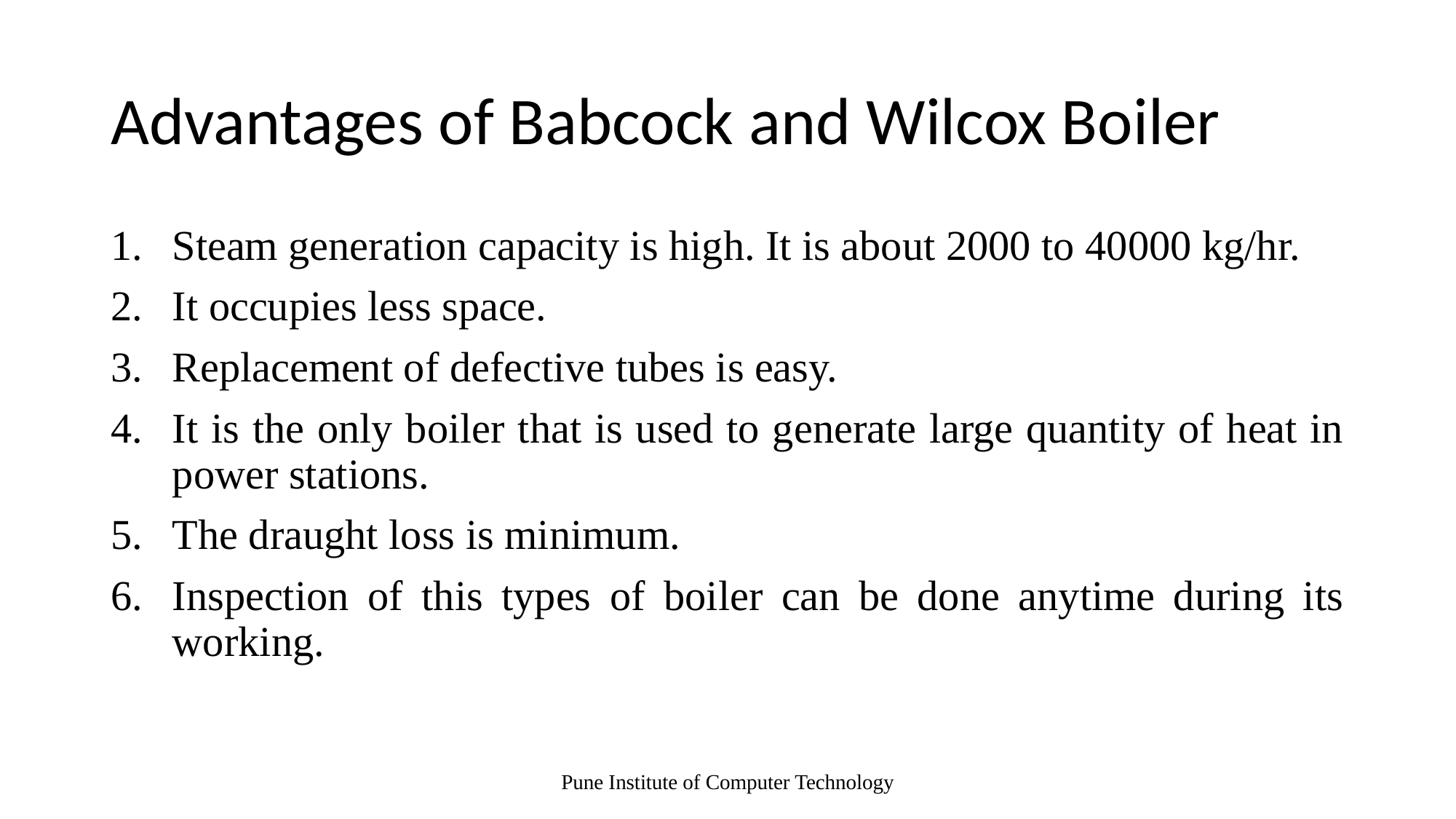

# Advantages of Babcock and Wilcox Boiler
Steam generation capacity is high. It is about 2000 to 40000 kg/hr.
It occupies less space.
Replacement of defective tubes is easy.
It is the only boiler that is used to generate large quantity of heat in power stations.
The draught loss is minimum.
Inspection of this types of boiler can be done anytime during its working.
Pune Institute of Computer Technology